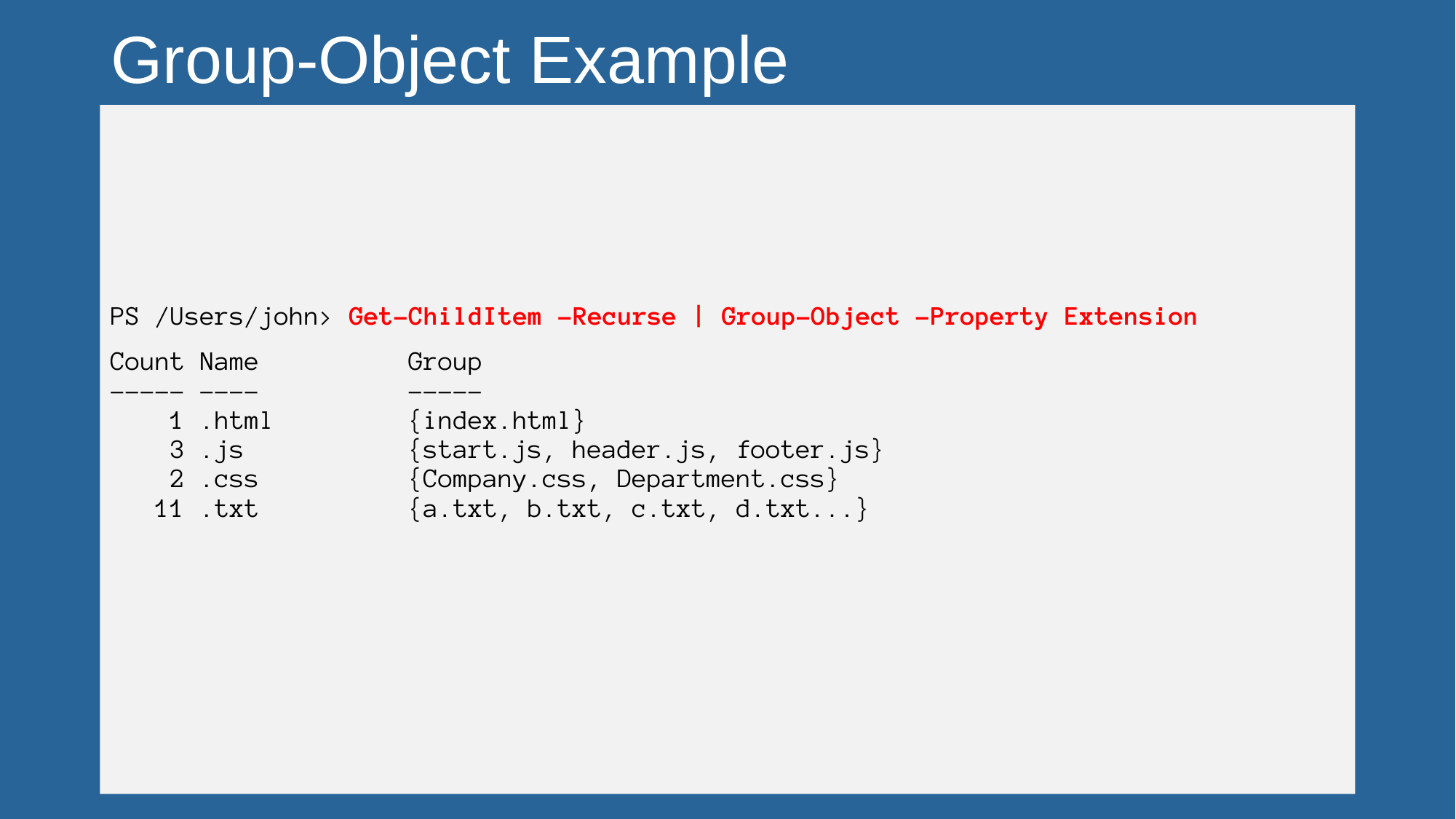

# Group-Object Example
PS /Users/john> Get-ChildItem –Recurse | Group-Object –Property Extension
Count Name          Group
----- ----          -----
    1 .html         {index.html}
    3 .js           {start.js, header.js, footer.js}
    2 .css          {Company.css, Department.css}
   11 .txt          {a.txt, b.txt, c.txt, d.txt...}